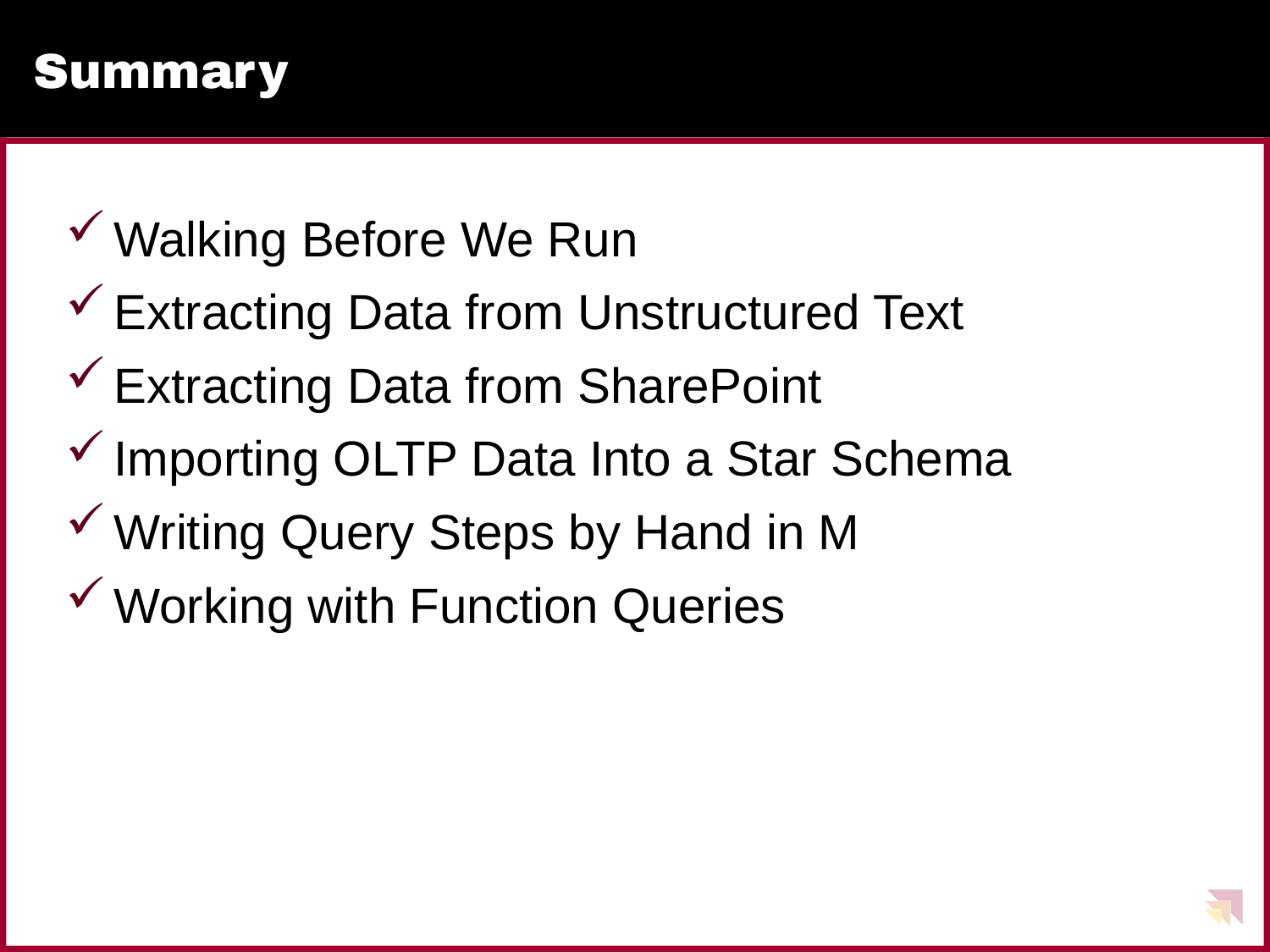

# Summary
Walking Before We Run
Extracting Data from Unstructured Text
Extracting Data from SharePoint
Importing OLTP Data Into a Star Schema
Writing Query Steps by Hand in M
Working with Function Queries